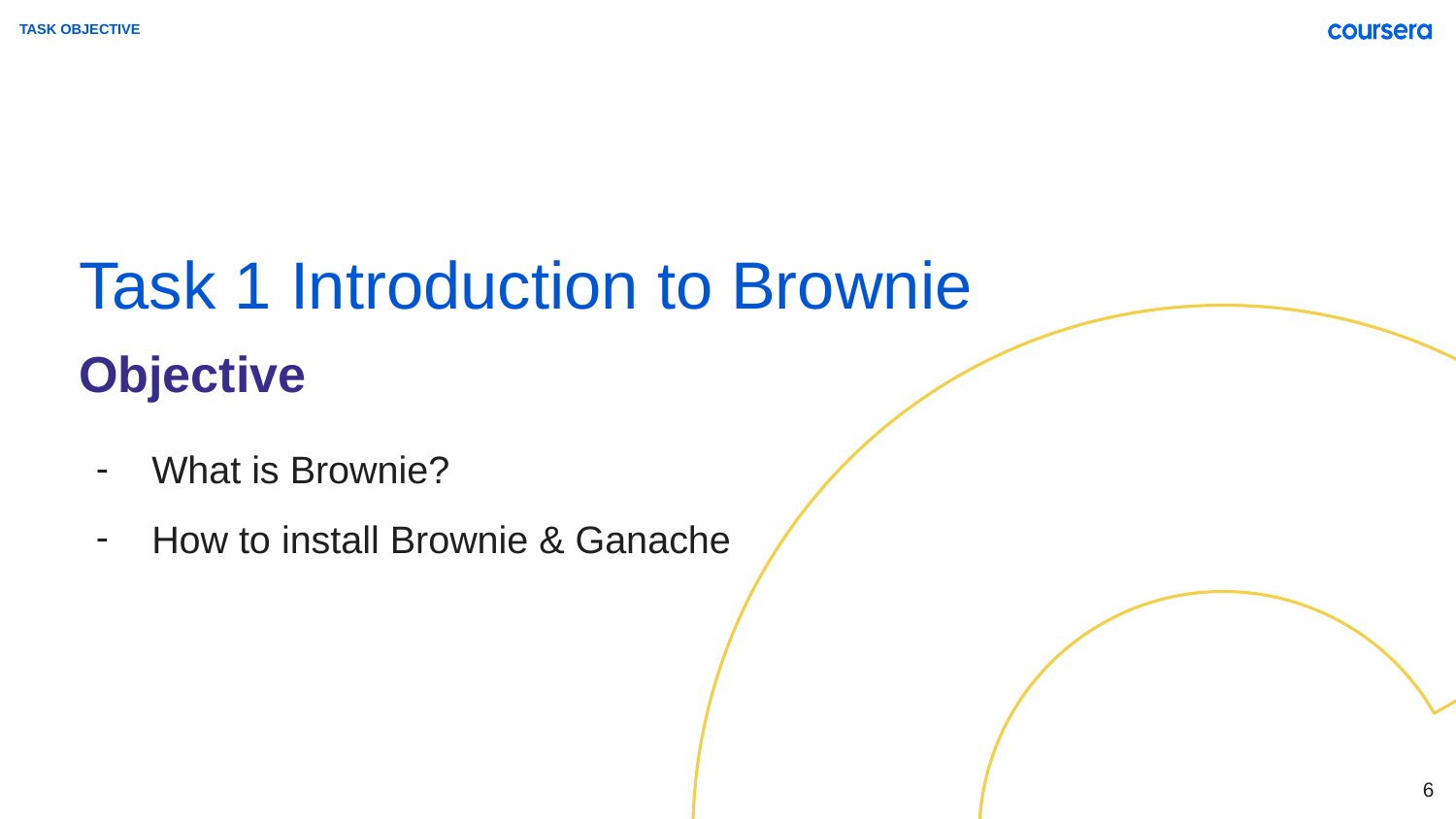

TASK OBJECTIVE
Task 1 Introduction to Brownie
Objective
What is Brownie?
How to install Brownie & Ganache

6